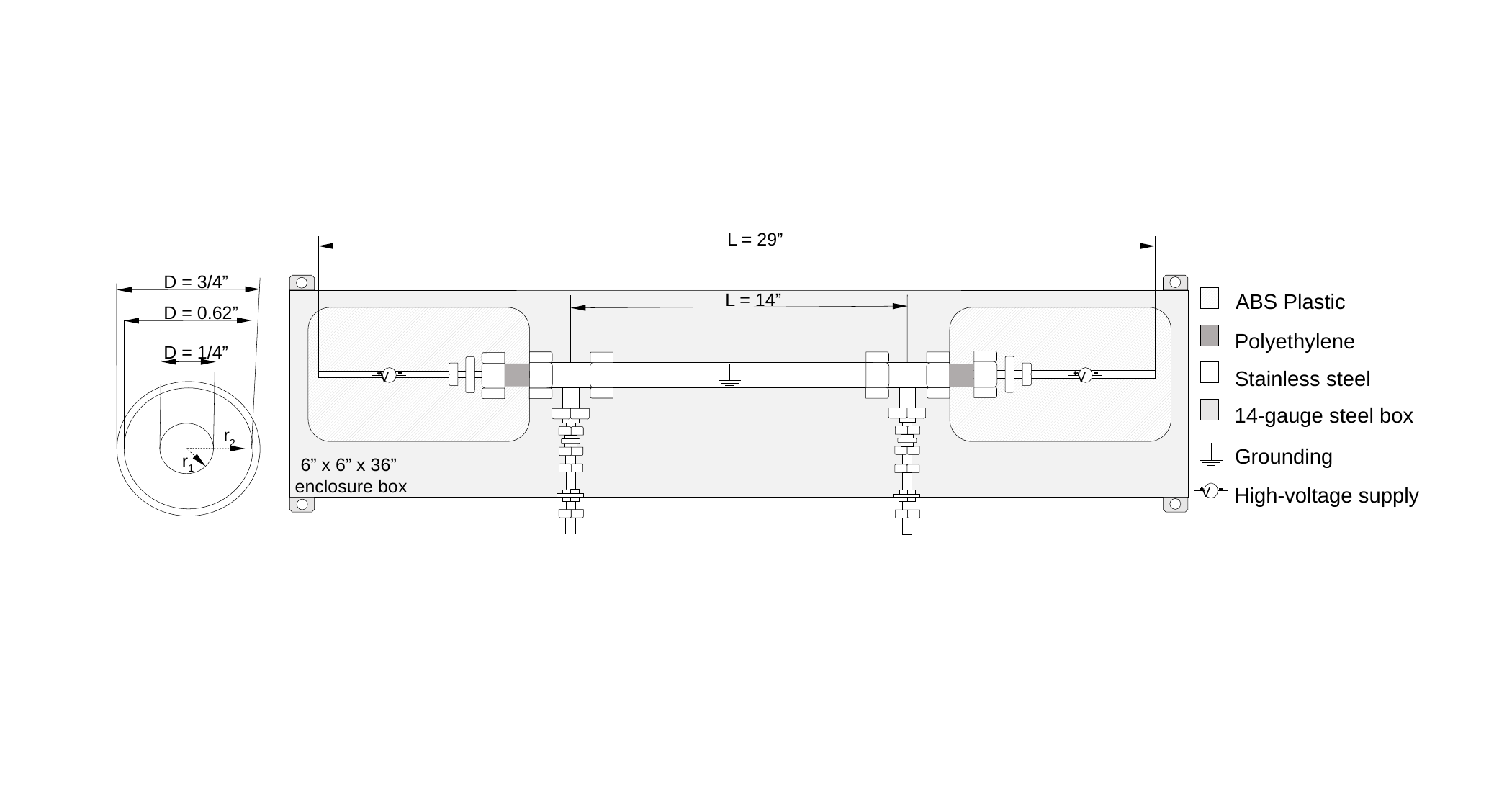

L = 29”

D = 3/4”

L = 14”
ABS Plastic

D = 0.62”
Polyethylene

D = 1/4”

Stainless steel

V

V

14-gauge steel box

r2

Grounding

r1

6” x 6” x 36”
enclosure box

High-voltage supply
V